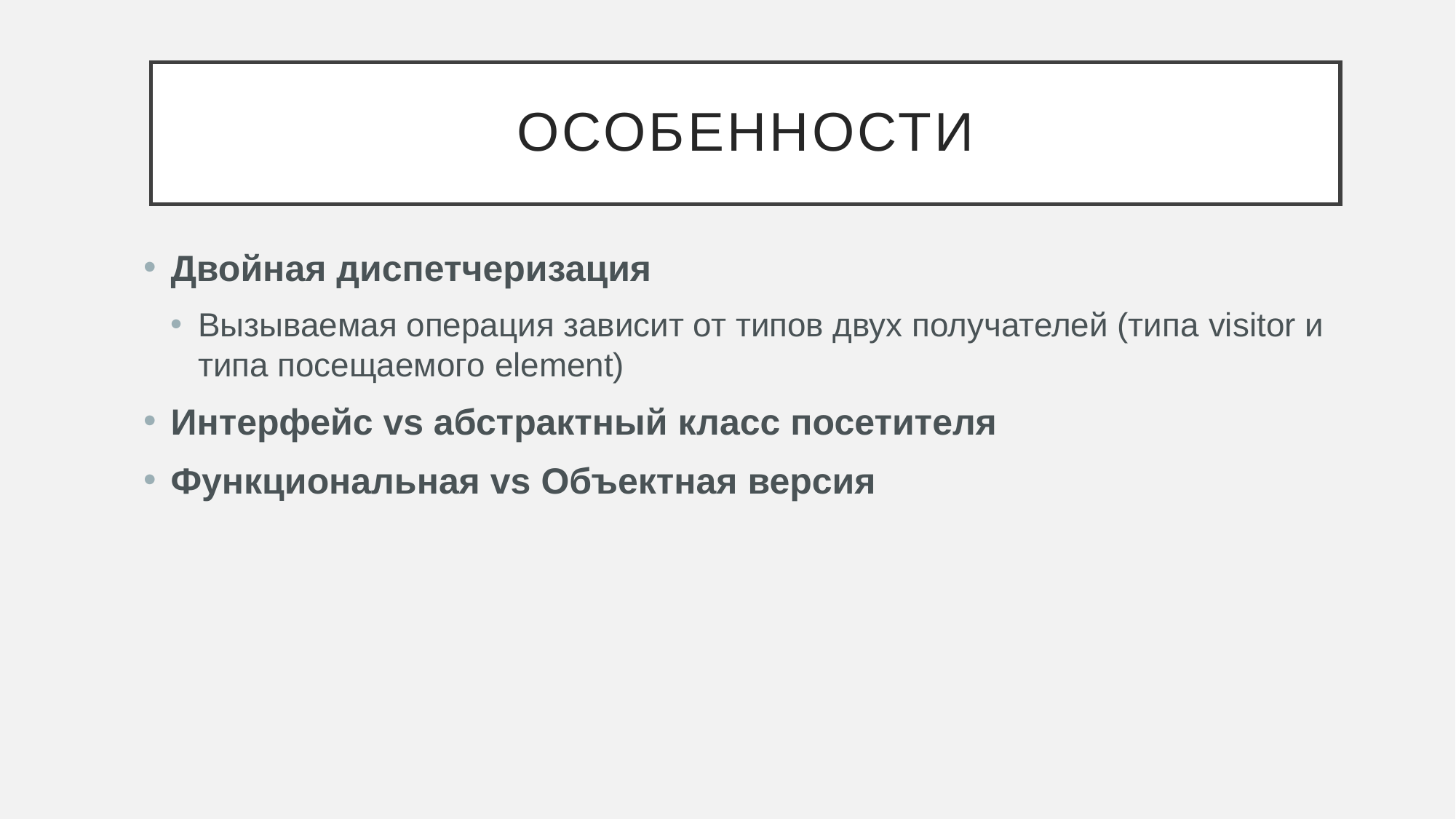

# Особенности
Двойная диспетчеризация
Вызываемая операция зависит от типов двух получателей (типа visitor и типа посещаемого element)
Интерфейс vs абстрактный класс посетителя
Функциональная vs Объектная версия